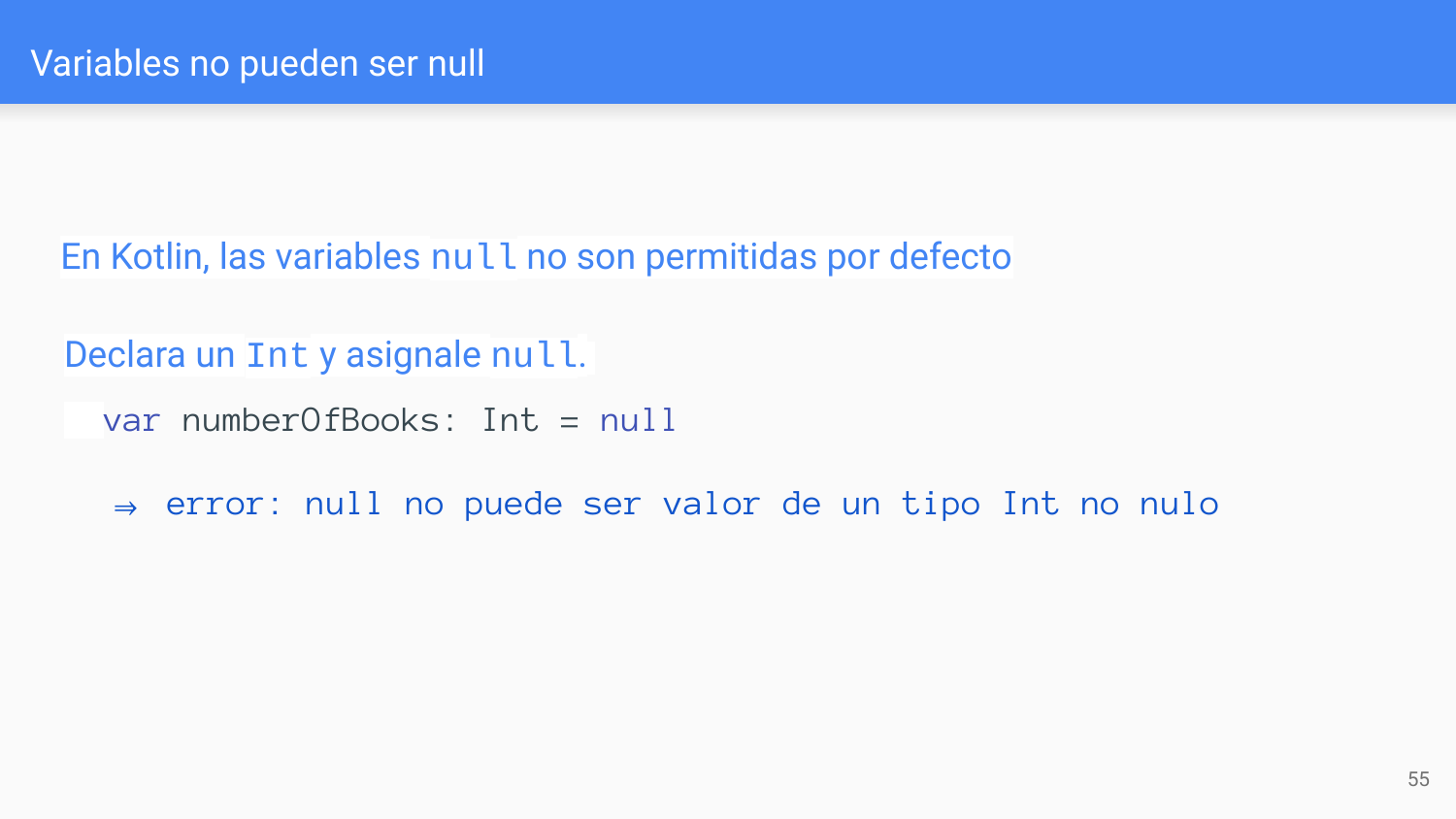

# Variables no pueden ser null
En Kotlin, las variables null no son permitidas por defecto

Declara un Int y asignale null.
  var numberOfBooks: Int = null

  ⇒ error: null no puede ser valor de un tipo Int no nulo
55